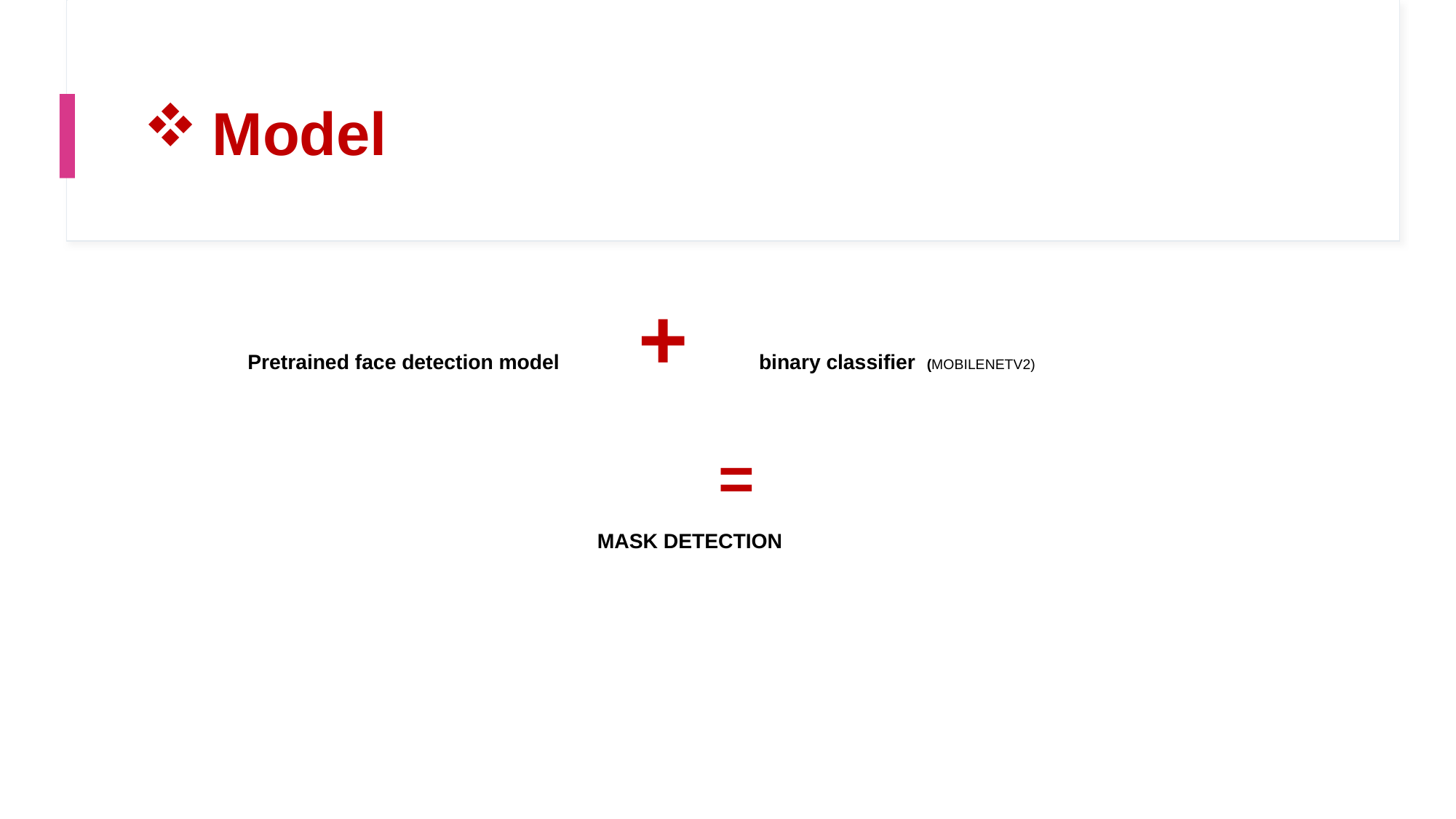

# Model
                                      Pretrained face detection model              +   binary classifier  (MOBILENETV2)

                                                                                                                                                              =
                                                                                                    mask detection